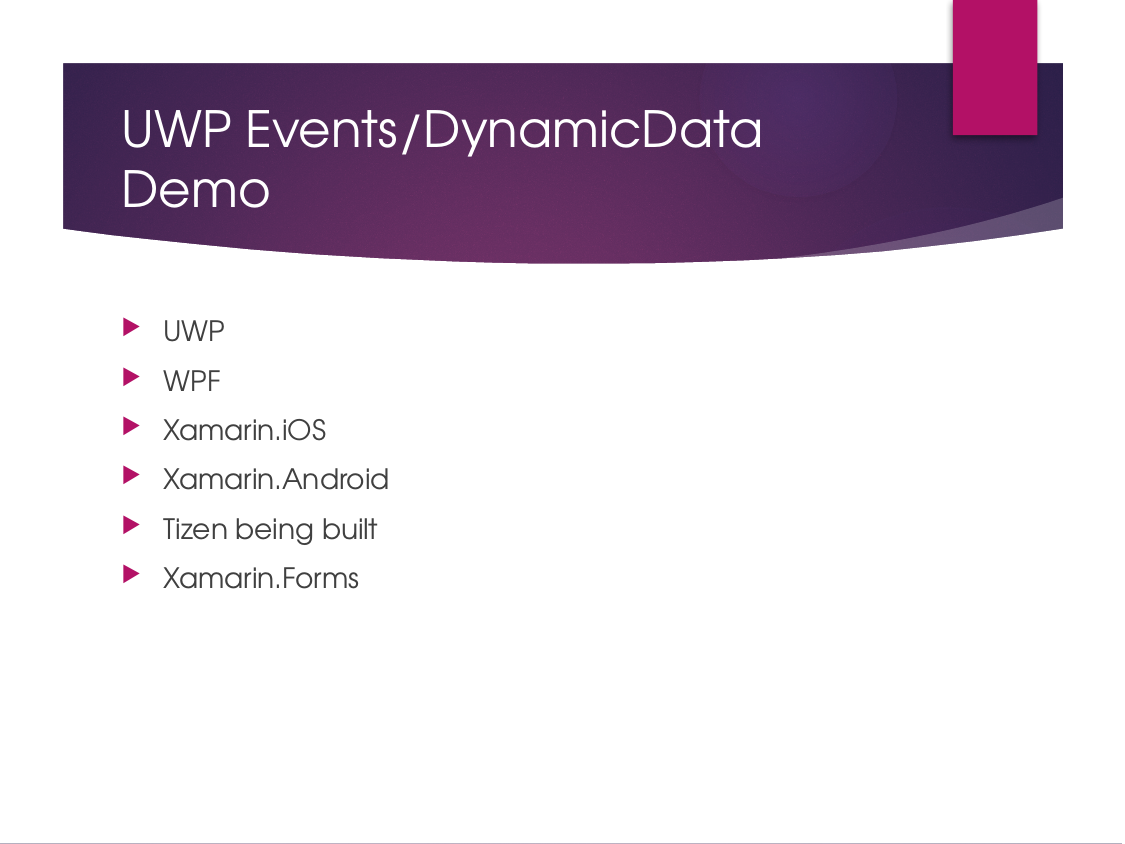

# UWP Events/DynamicData Demo
UWP
WPF
Xamarin.iOS
Xamarin.Android
Tizen being built
Xamarin.Forms
EVENTS
EVENTS
EVENTS
EVENTS
EVENTS